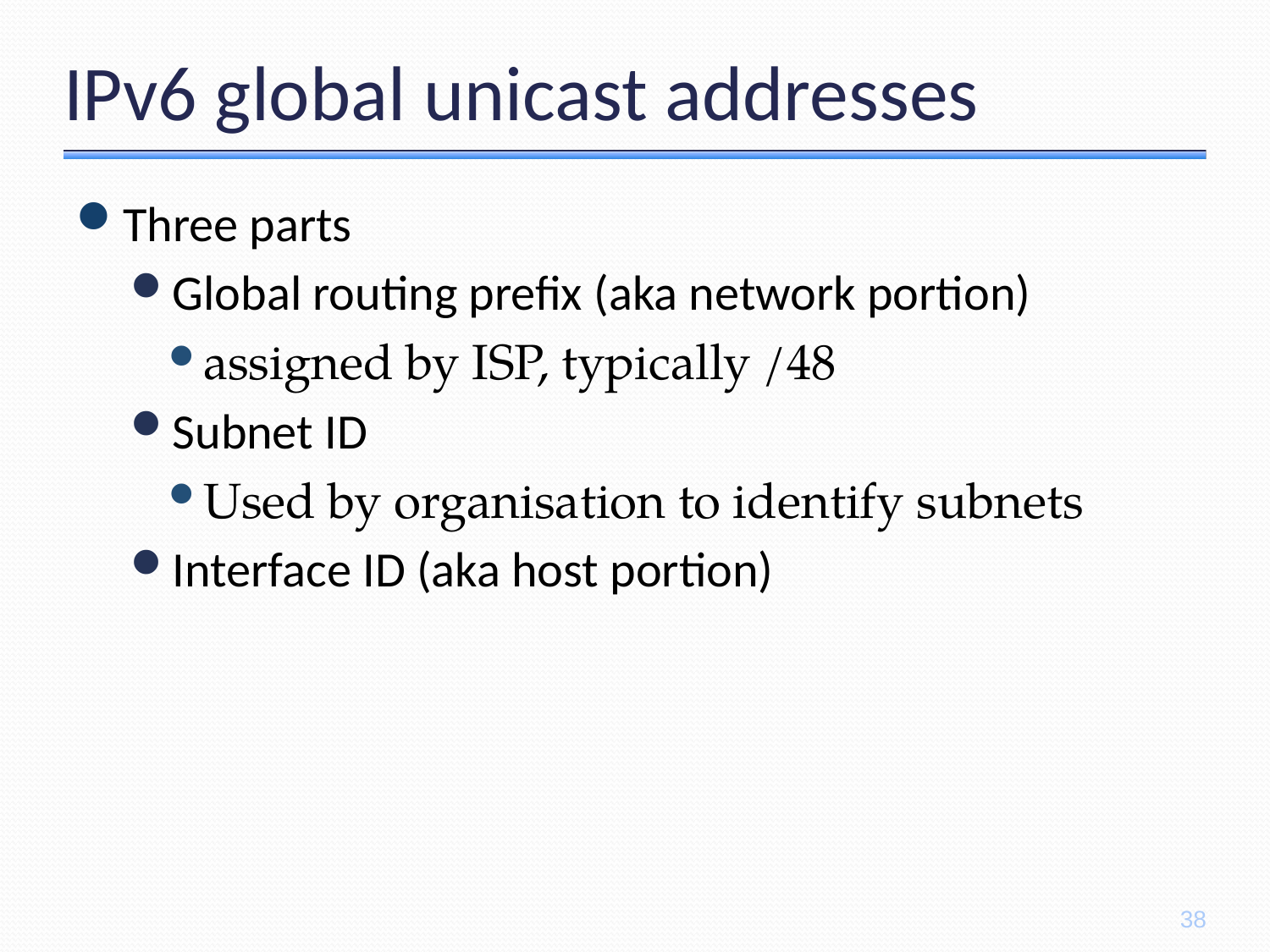

# IPv6 global unicast addresses
Three parts
Global routing prefix (aka network portion)
assigned by ISP, typically /48
Subnet ID
Used by organisation to identify subnets
Interface ID (aka host portion)

38